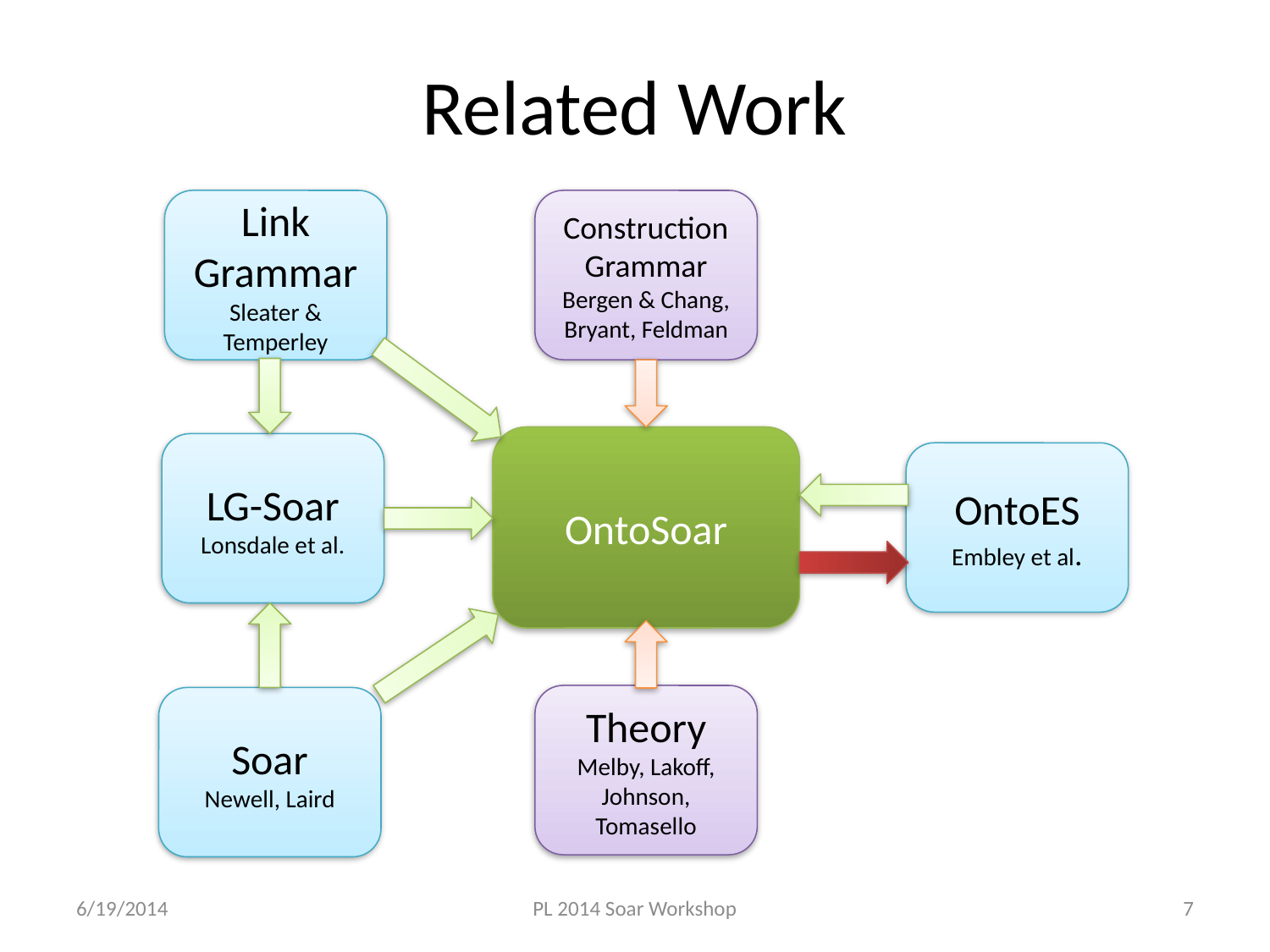

# Related Work
Link Grammar
Sleater & Temperley
Construction Grammar
Bergen & Chang, Bryant, Feldman

OntoSoar
LG-Soar
Lonsdale et al.

OntoES
Embley et al.

Theory
Melby, Lakoff, Johnson, Tomasello
Soar
Newell, Laird
6/19/2014
PL 2014 Soar Workshop
7